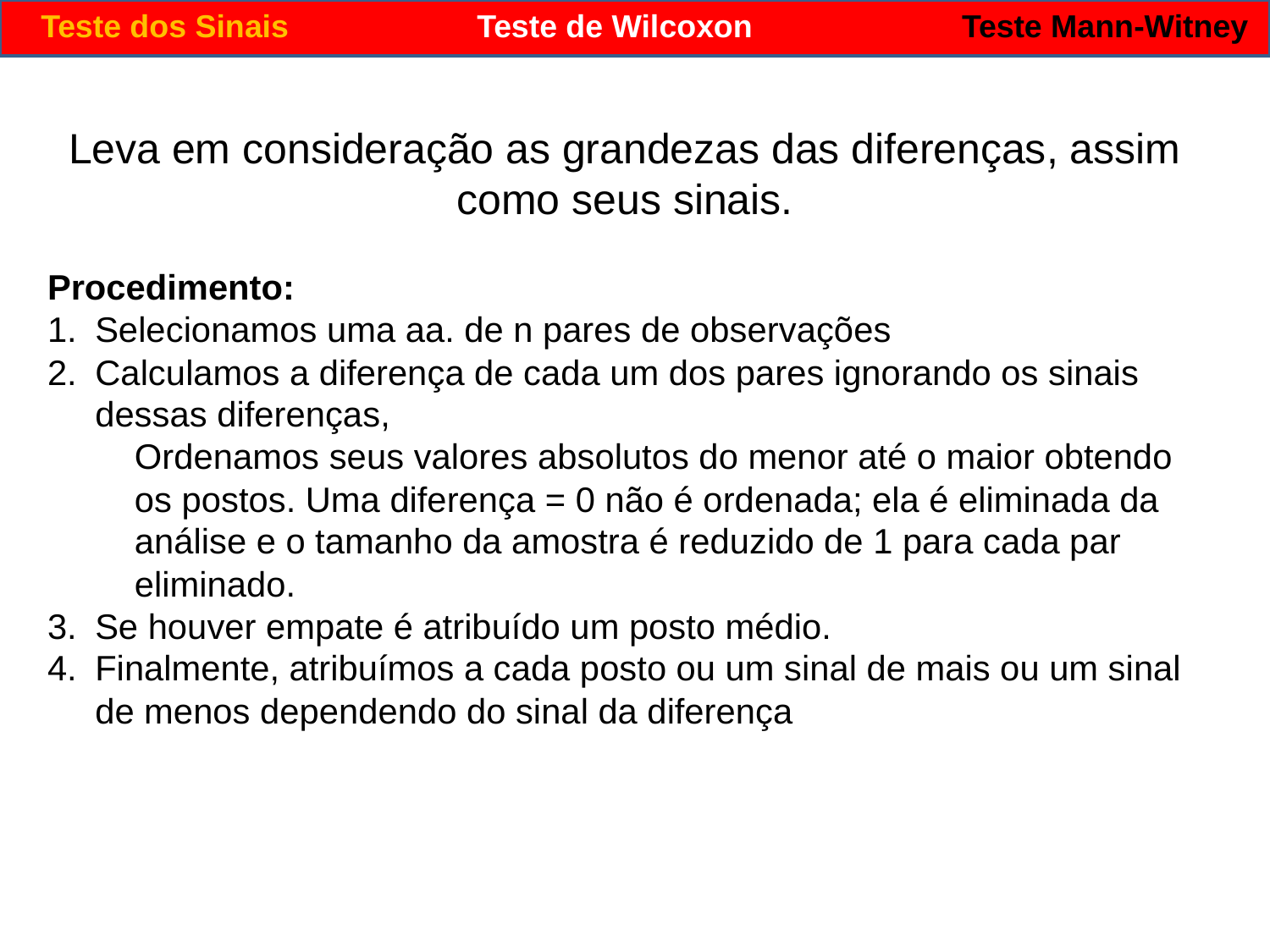

Teste dos Sinais
Teste de Wilcoxon
Teste Mann-Witney
Leva em consideração as grandezas das diferenças, assim como seus sinais.

Procedimento:
Selecionamos uma aa. de n pares de observações
Calculamos a diferença de cada um dos pares ignorando os sinais dessas diferenças,
	Ordenamos seus valores absolutos do menor até o maior obtendo os postos. Uma diferença = 0 não é ordenada; ela é eliminada da análise e o tamanho da amostra é reduzido de 1 para cada par eliminado.
3. 	Se houver empate é atribuído um posto médio.
4.	Finalmente, atribuímos a cada posto ou um sinal de mais ou um sinal de menos dependendo do sinal da diferença